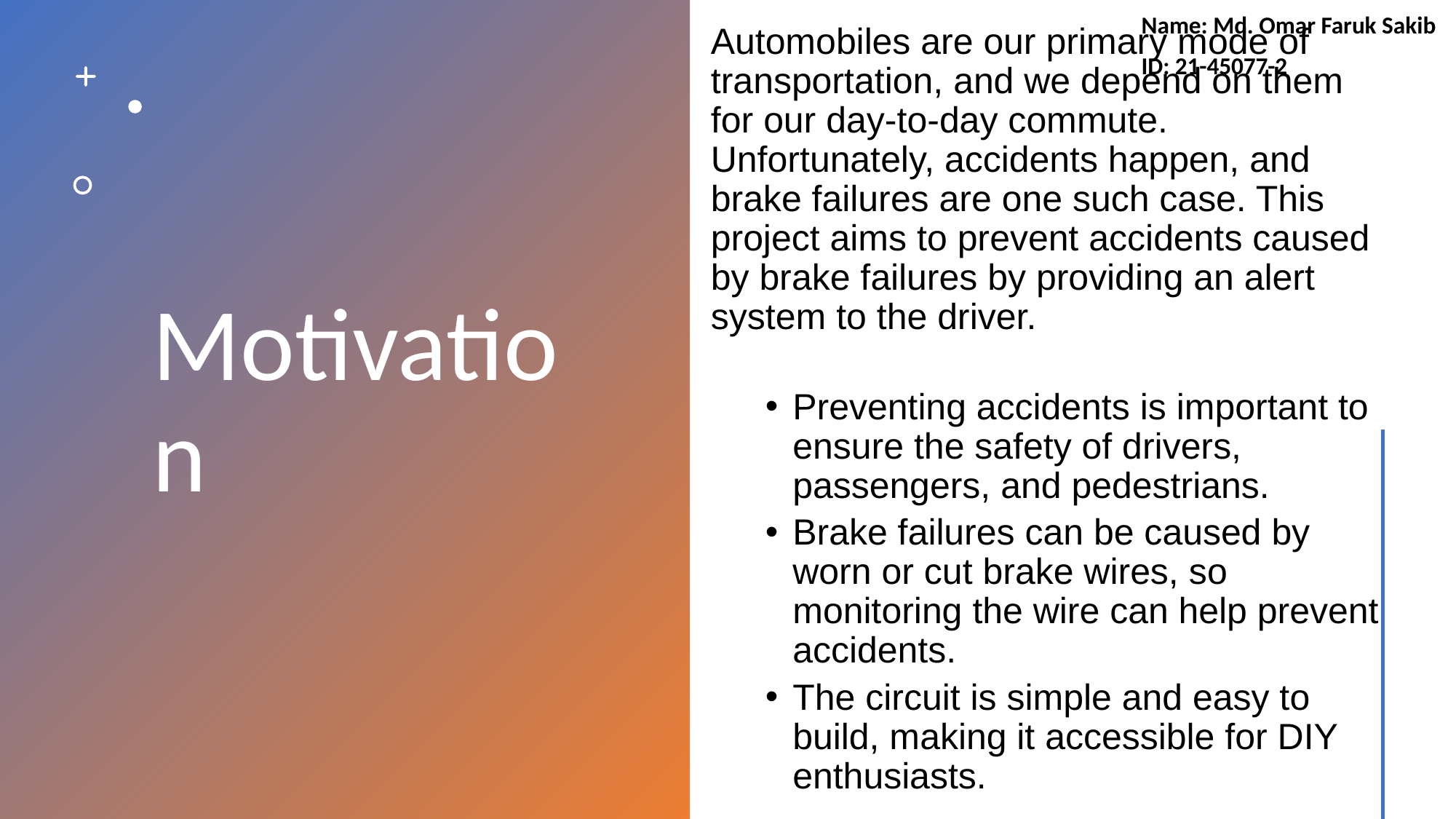

Name: Md. Omar Faruk Sakib
                                                                               ID: 21-45077-2
# Motivation

Automobiles are our primary mode of transportation, and we depend on them for our day-to-day commute. Unfortunately, accidents happen, and brake failures are one such case. This project aims to prevent accidents caused by brake failures by providing an alert system to the driver.
Preventing accidents is important to ensure the safety of drivers, passengers, and pedestrians.
Brake failures can be caused by worn or cut brake wires, so monitoring the wire can help prevent accidents.
The circuit is simple and easy to build, making it accessible for DIY enthusiasts.